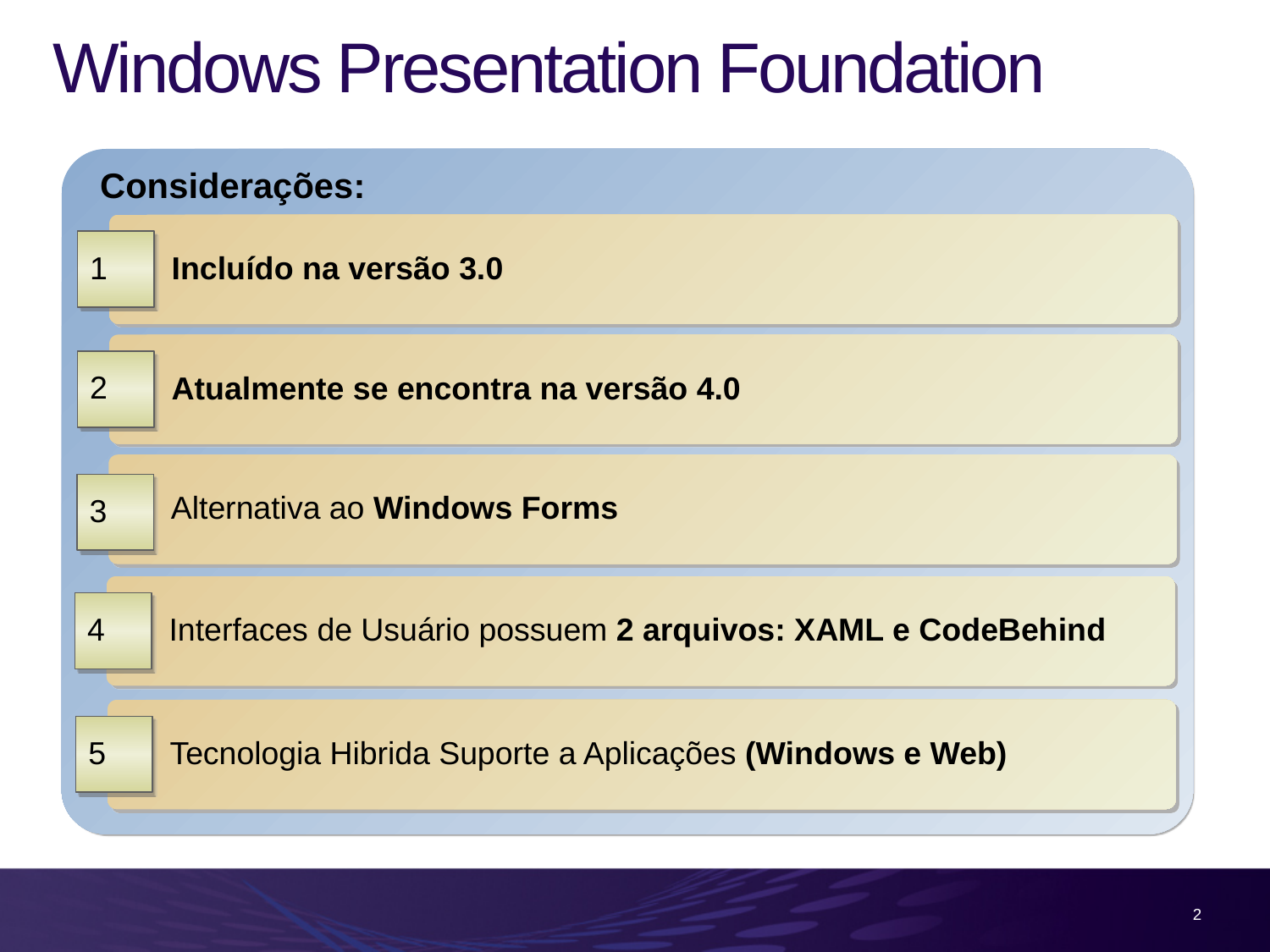

# Windows Presentation Foundation
Considerações:

 Incluído na versão 3.0
1
 Atualmente se encontra na versão 4.0
2
 Alternativa ao Windows Forms
3
 Interfaces de Usuário possuem 2 arquivos: XAML e CodeBehind
4
 Tecnologia Hibrida Suporte a Aplicações (Windows e Web)
5
2